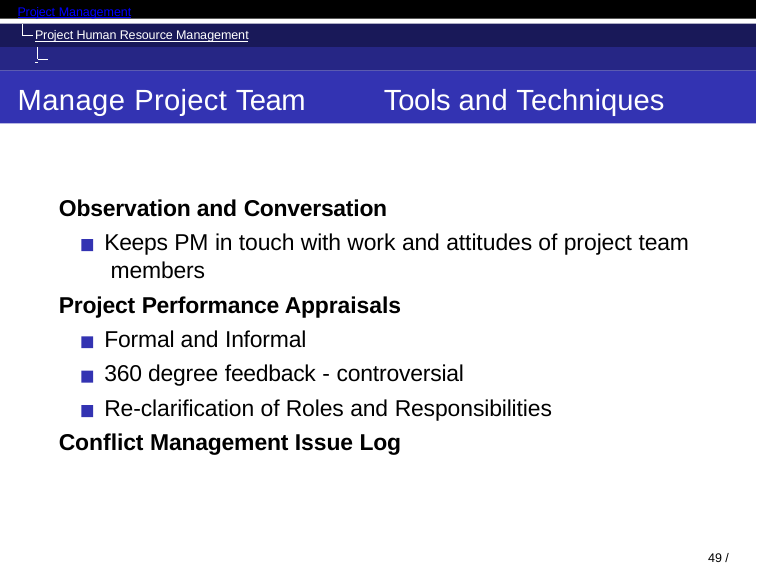

Project Management
Project Human Resource Management  Manage Project Team

Manage Project Team
Tools and Techniques
Observation and Conversation
Keeps PM in touch with work and attitudes of project team  members
Project Performance Appraisals
Formal and Informal
360 degree feedback - controversial
Re-clarification of Roles and Responsibilities
Conflict Management Issue Log

49 / 71